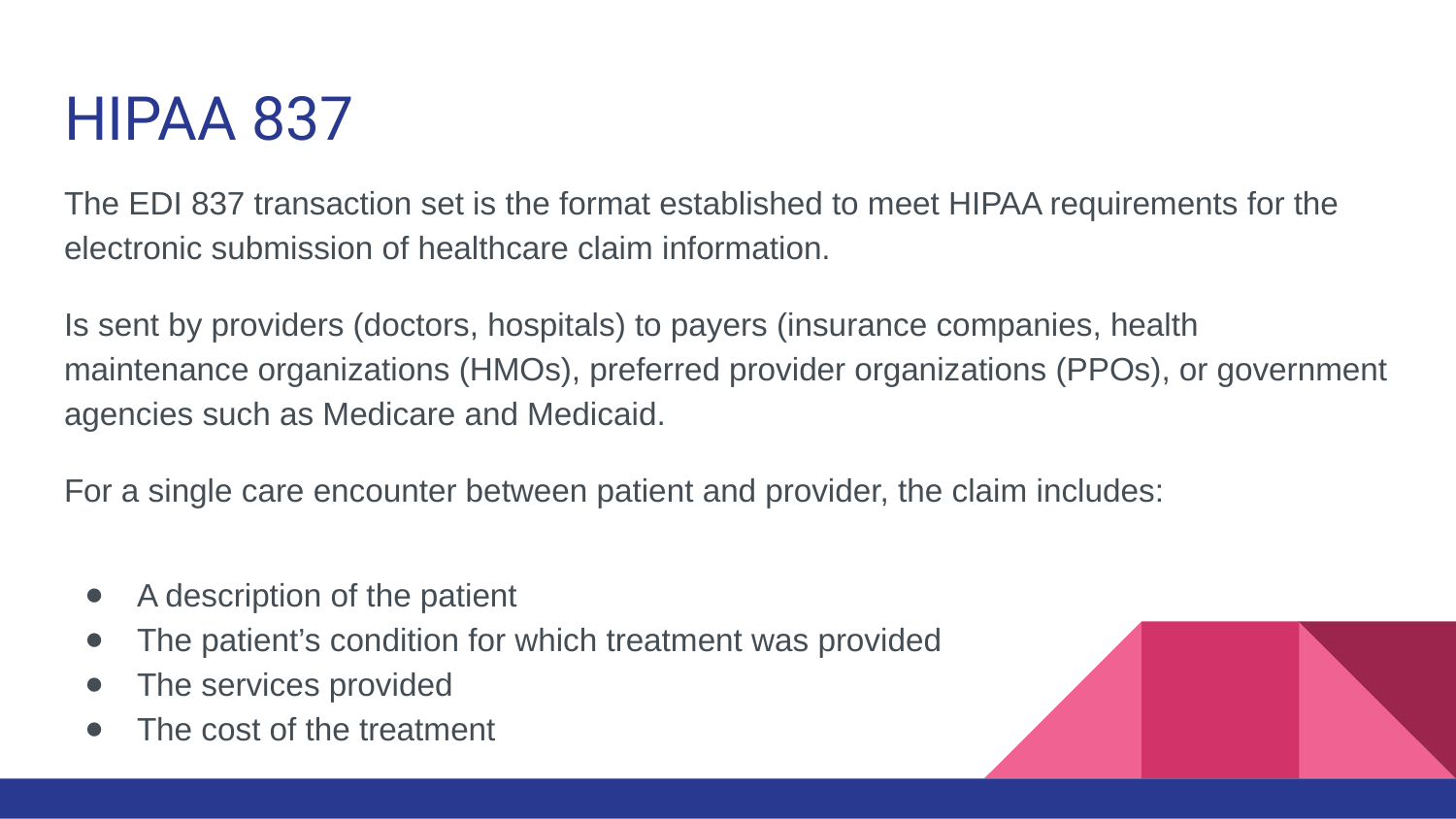

# HIPAA 837
The EDI 837 transaction set is the format established to meet HIPAA requirements for the electronic submission of healthcare claim information.
Is sent by providers (doctors, hospitals) to payers (insurance companies, health maintenance organizations (HMOs), preferred provider organizations (PPOs), or government agencies such as Medicare and Medicaid.
For a single care encounter between patient and provider, the claim includes:
A description of the patient
The patient’s condition for which treatment was provided
The services provided
The cost of the treatment